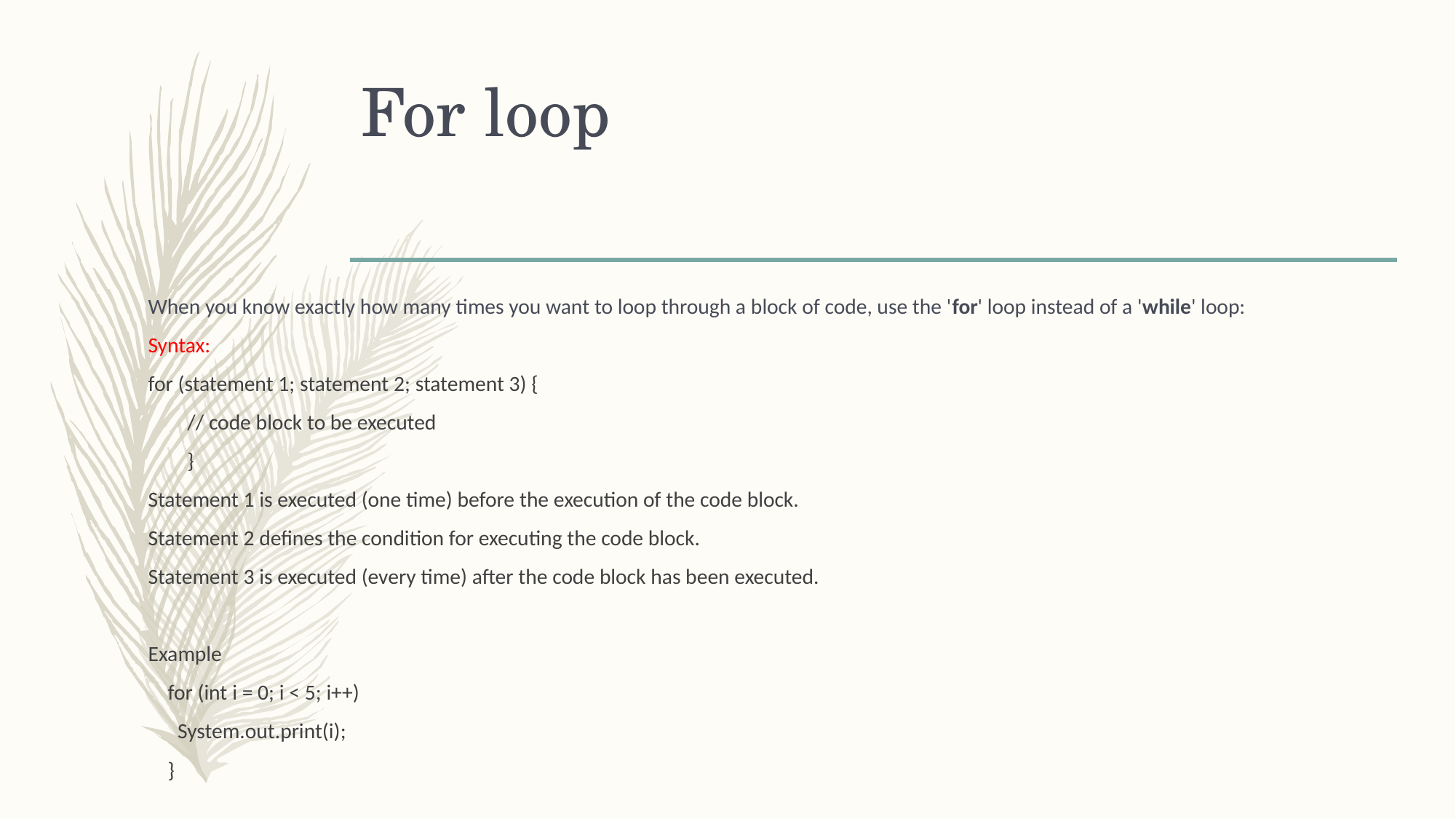

# For loop
When you know exactly how many times you want to loop through a block of code, use the 'for' loop instead of a 'while' loop:
Syntax:
for (statement 1; statement 2; statement 3) {
        // code block to be executed
        }
Statement 1 is executed (one time) before the execution of the code block.
Statement 2 defines the condition for executing the code block.
Statement 3 is executed (every time) after the code block has been executed.

Example
    for (int i = 0; i < 5; i++)
      System.out.print(i);
    }